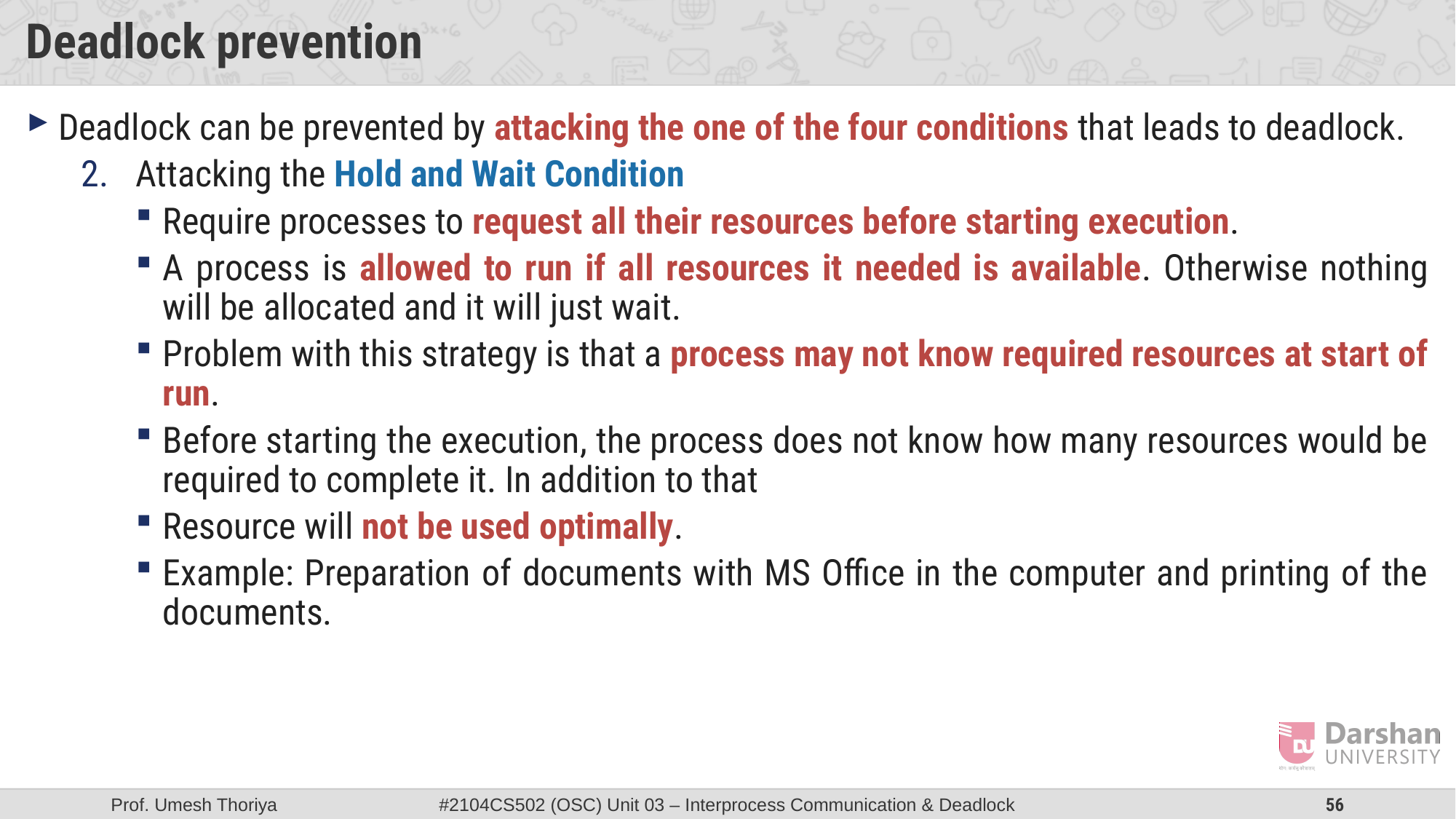

# Deadlock prevention
Deadlock can be prevented by attacking the one of the four conditions that leads to deadlock.
Attacking the Hold and Wait Condition
Require processes to request all their resources before starting execution.
A process is allowed to run if all resources it needed is available. Otherwise nothing will be allocated and it will just wait.
Problem with this strategy is that a process may not know required resources at start of run.
Before starting the execution, the process does not know how many resources would be required to complete it. In addition to that
Resource will not be used optimally.
Example: Preparation of documents with MS Office in the computer and printing of the documents.